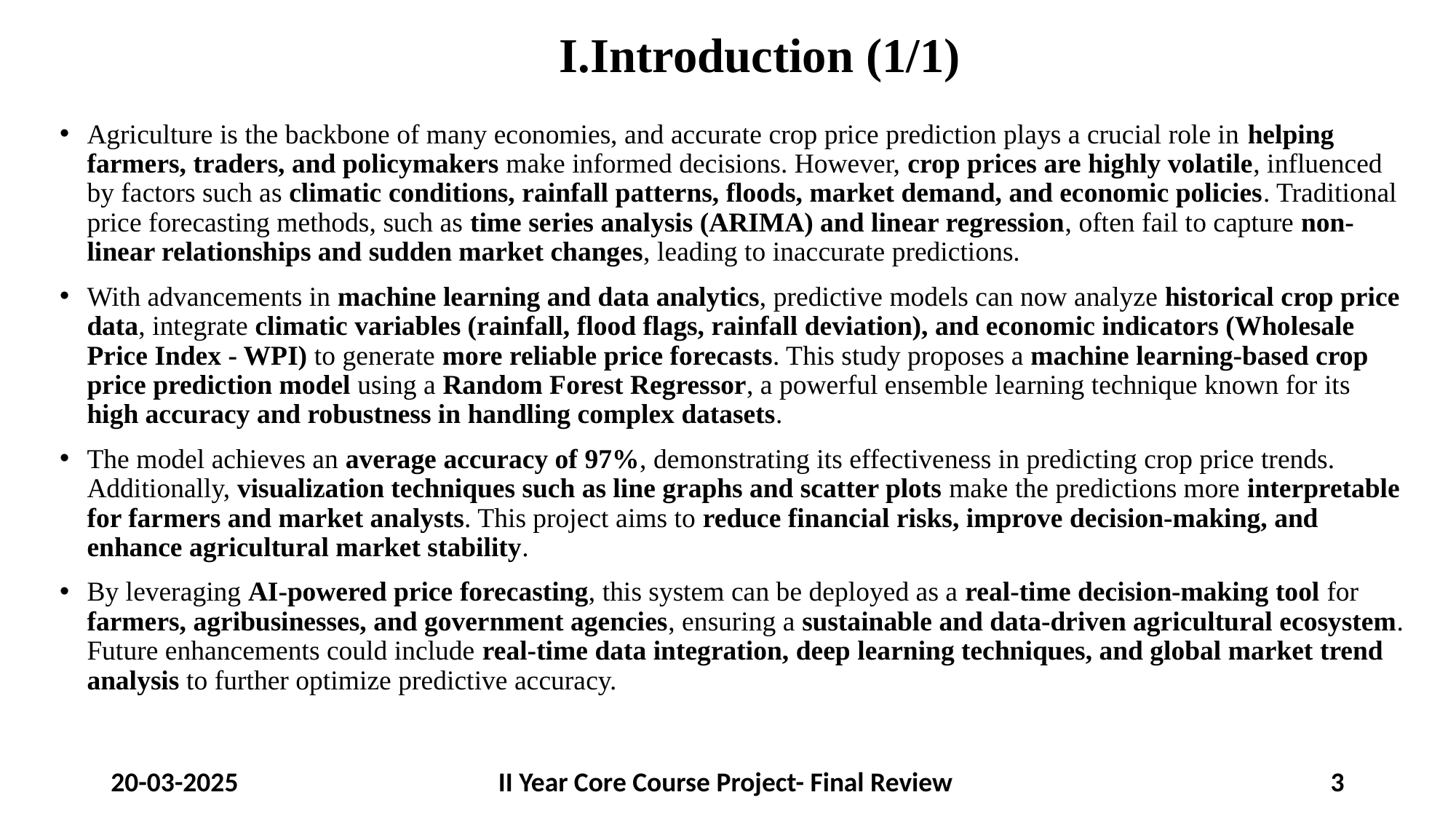

# I.Introduction (1/1)
Agriculture is the backbone of many economies, and accurate crop price prediction plays a crucial role in helping farmers, traders, and policymakers make informed decisions. However, crop prices are highly volatile, influenced by factors such as climatic conditions, rainfall patterns, floods, market demand, and economic policies. Traditional price forecasting methods, such as time series analysis (ARIMA) and linear regression, often fail to capture non-linear relationships and sudden market changes, leading to inaccurate predictions.
With advancements in machine learning and data analytics, predictive models can now analyze historical crop price data, integrate climatic variables (rainfall, flood flags, rainfall deviation), and economic indicators (Wholesale Price Index - WPI) to generate more reliable price forecasts. This study proposes a machine learning-based crop price prediction model using a Random Forest Regressor, a powerful ensemble learning technique known for its high accuracy and robustness in handling complex datasets.
The model achieves an average accuracy of 97%, demonstrating its effectiveness in predicting crop price trends. Additionally, visualization techniques such as line graphs and scatter plots make the predictions more interpretable for farmers and market analysts. This project aims to reduce financial risks, improve decision-making, and enhance agricultural market stability.
By leveraging AI-powered price forecasting, this system can be deployed as a real-time decision-making tool for farmers, agribusinesses, and government agencies, ensuring a sustainable and data-driven agricultural ecosystem. Future enhancements could include real-time data integration, deep learning techniques, and global market trend analysis to further optimize predictive accuracy.

20-03-2025
II Year Core Course Project- Final Review
3